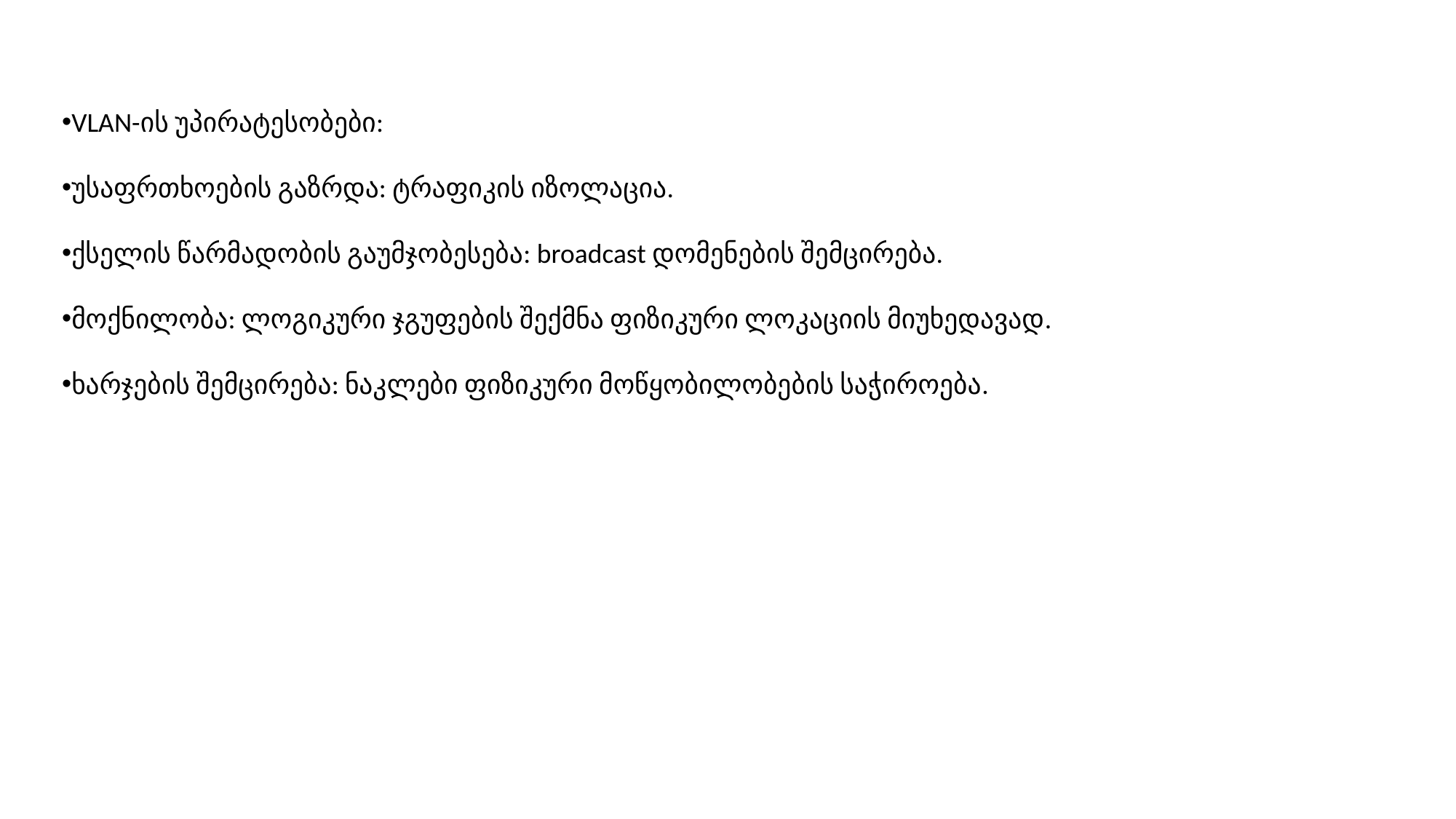

VLAN-ის უპირატესობები:
უსაფრთხოების გაზრდა: ტრაფიკის იზოლაცია.
ქსელის წარმადობის გაუმჯობესება: broadcast დომენების შემცირება.
მოქნილობა: ლოგიკური ჯგუფების შექმნა ფიზიკური ლოკაციის მიუხედავად.
ხარჯების შემცირება: ნაკლები ფიზიკური მოწყობილობების საჭიროება.